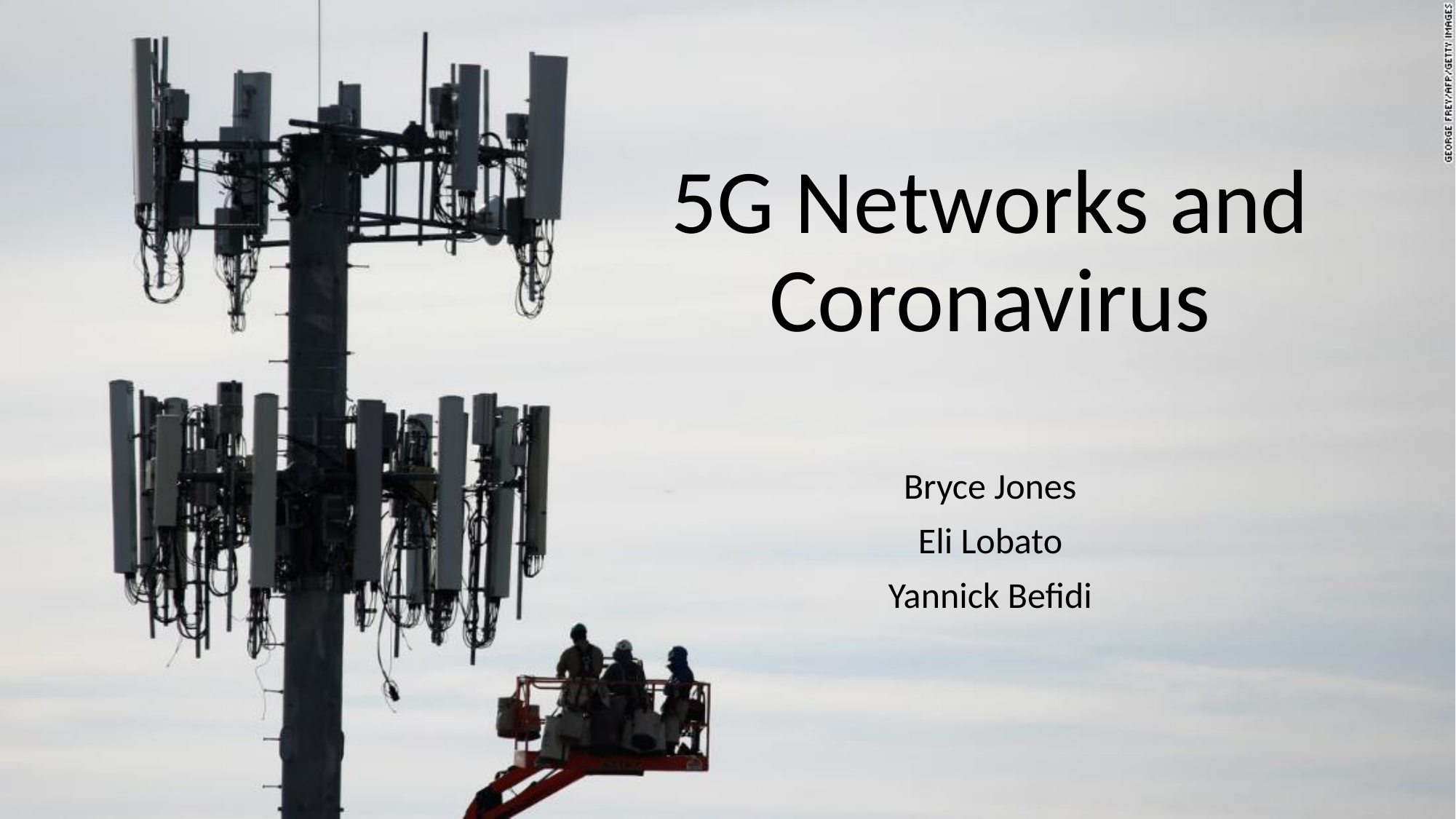

# 5G Networks and Coronavirus
Bryce Jones
Eli Lobato
Yannick Befidi